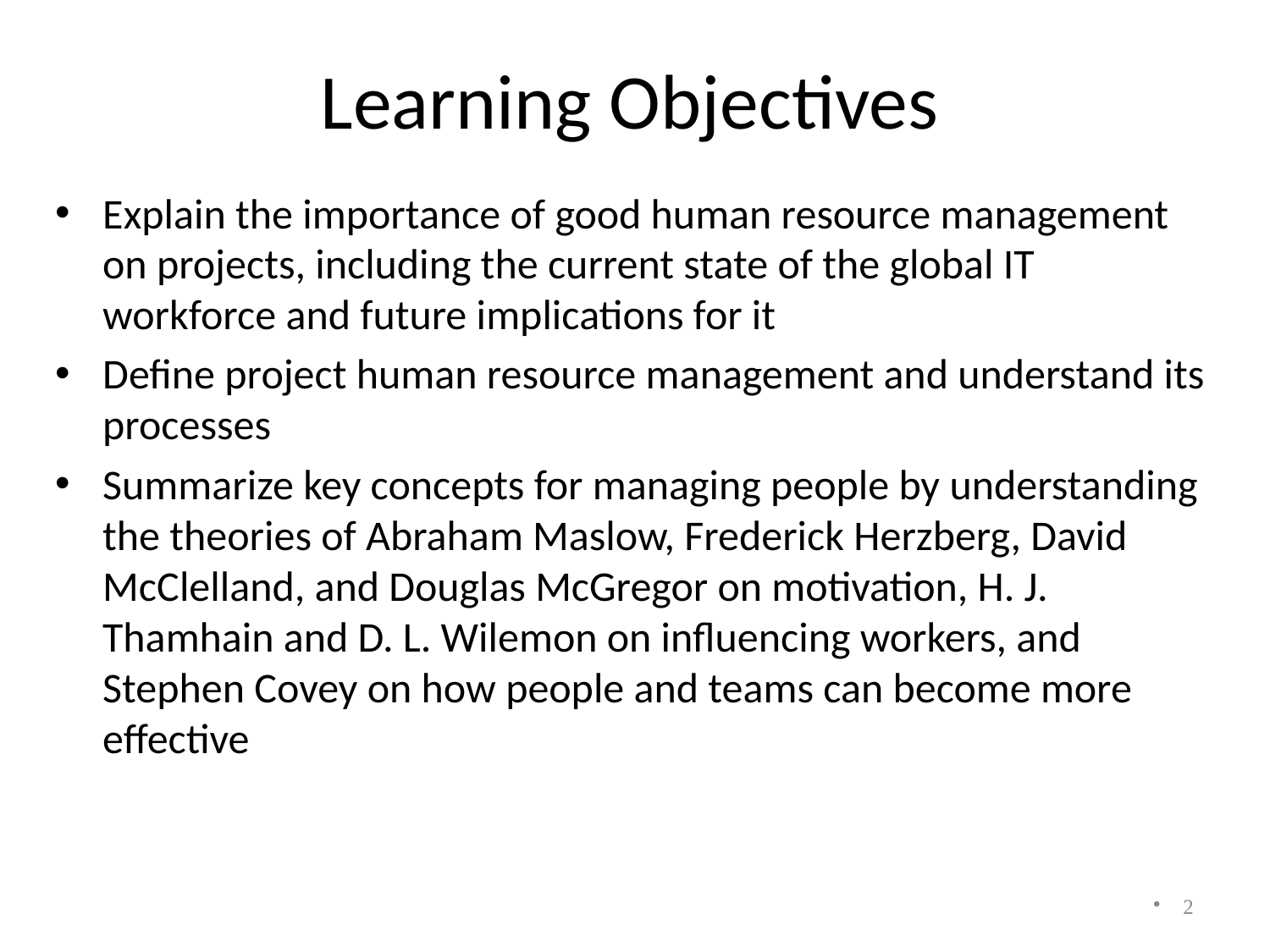

# Learning Objectives
Explain the importance of good human resource management on projects, including the current state of the global IT workforce and future implications for it
Define project human resource management and understand its processes
Summarize key concepts for managing people by understanding the theories of Abraham Maslow, Frederick Herzberg, David McClelland, and Douglas McGregor on motivation, H. J. Thamhain and D. L. Wilemon on influencing workers, and Stephen Covey on how people and teams can become more effective
2